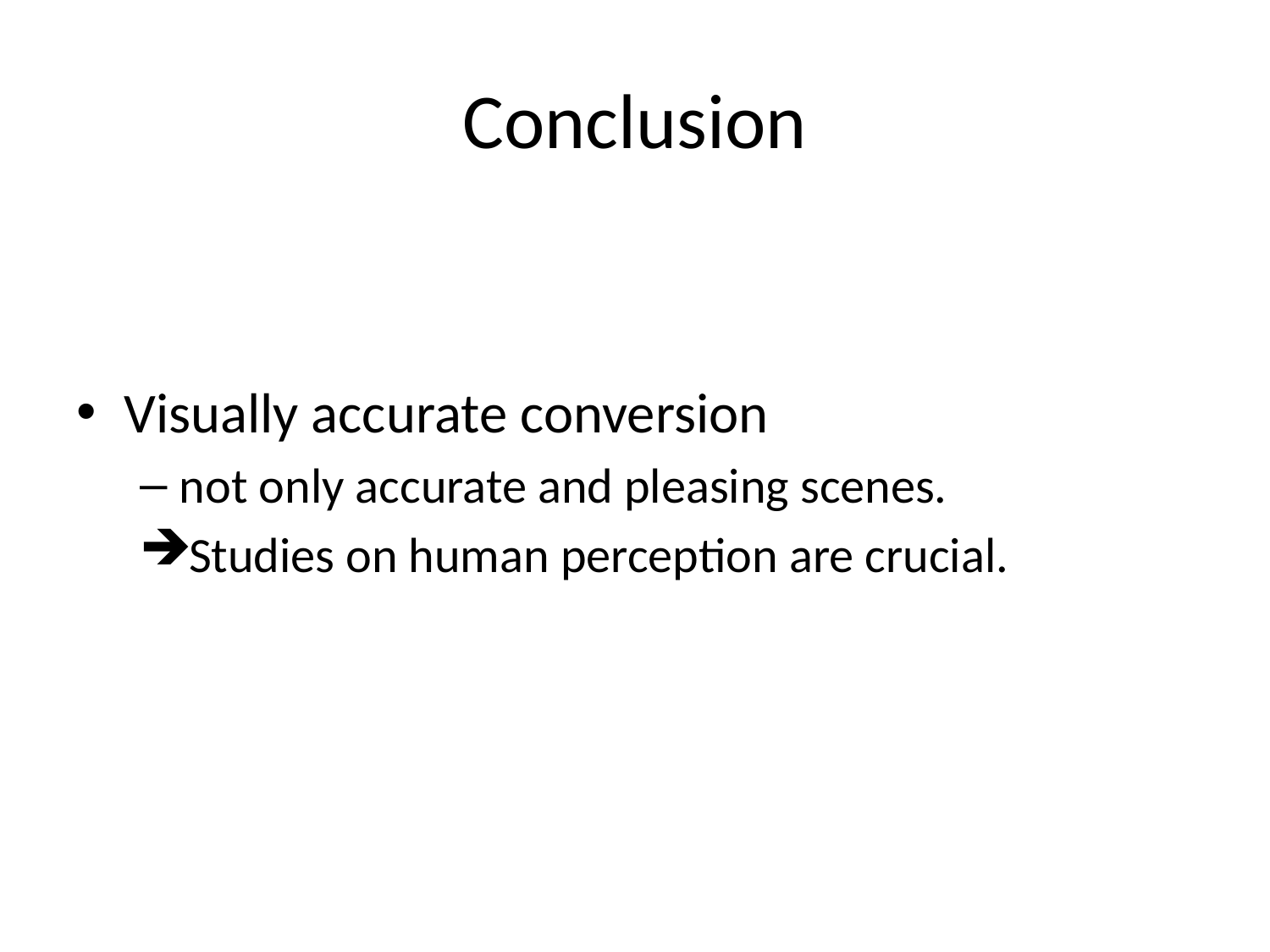

# Conclusion
Visually accurate conversion
not only accurate and pleasing scenes.
Studies on human perception are crucial.